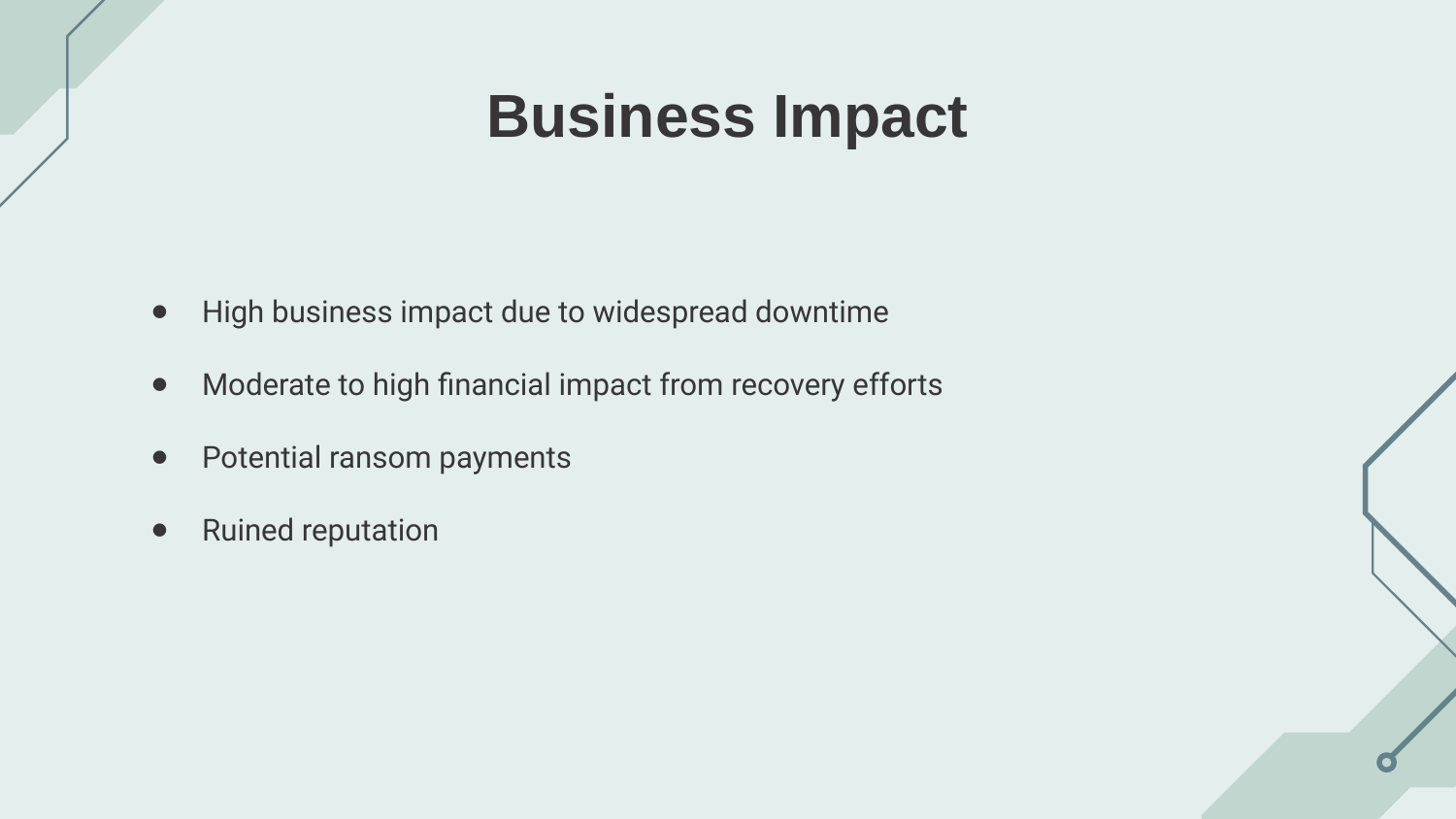

# Business Impact
High business impact due to widespread downtime
Moderate to high financial impact from recovery efforts
Potential ransom payments
Ruined reputation